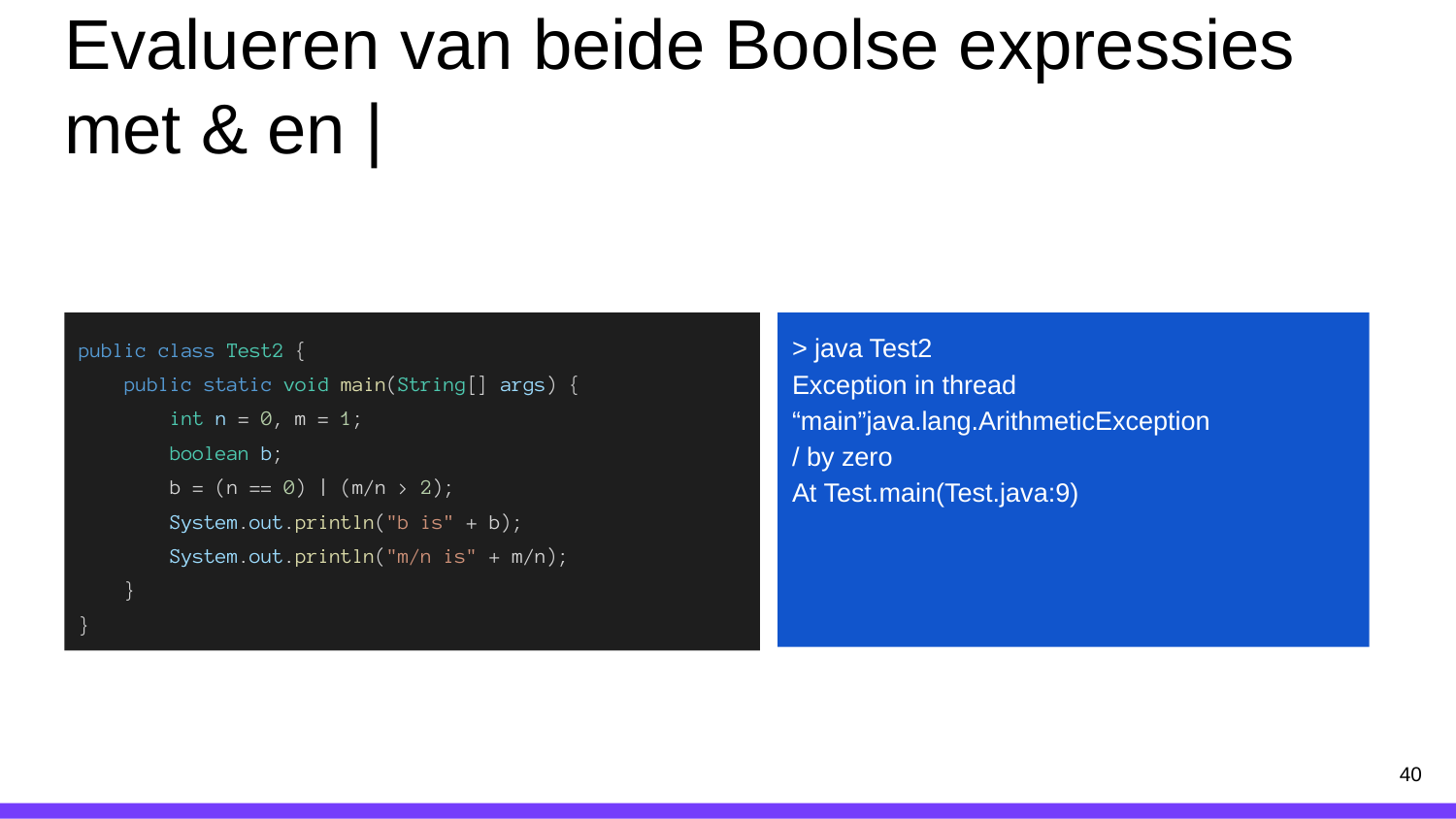

# Evalueren van beide Boolse expressies met & en |
public class Test2 {
    public static void main(String[] args) {
        int n = 0, m = 1;
        boolean b;
        b = (n == 0) | (m/n > 2);
        System.out.println("b is" + b);
        System.out.println("m/n is" + m/n);
    }
}
> java Test2
Exception in thread “main”java.lang.ArithmeticException
/ by zero
At Test.main(Test.java:9)
40